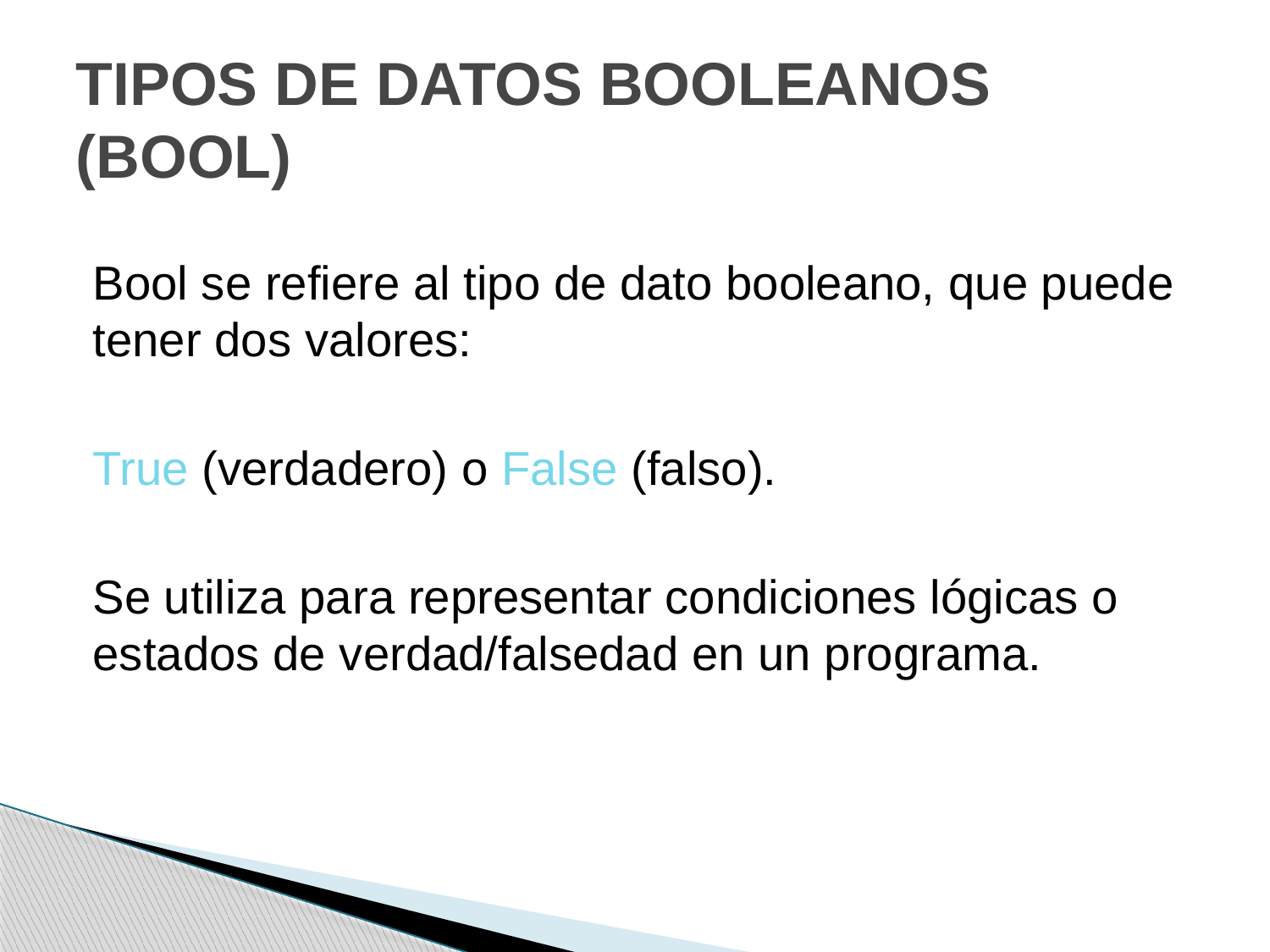

# TIPOS DE DATOS BOOLEANOS (BOOL)
Bool se refiere al tipo de dato booleano, que puede tener dos valores:

True (verdadero) o False (falso).

Se utiliza para representar condiciones lógicas o estados de verdad/falsedad en un programa.